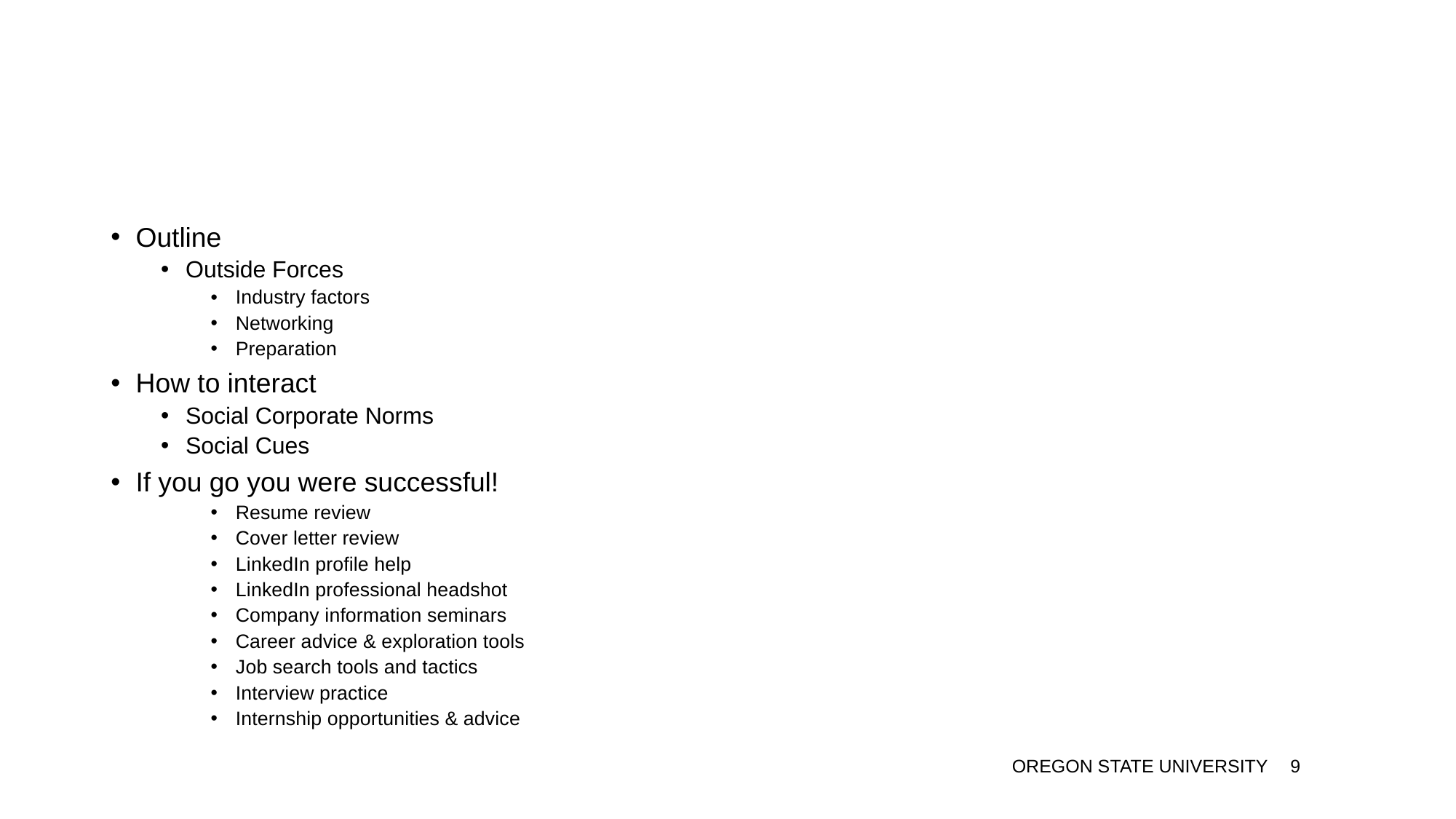

#
Outline
Outside Forces
Industry factors
Networking
Preparation
How to interact
Social Corporate Norms
Social Cues
If you go you were successful!
Resume review
Cover letter review
LinkedIn profile help
LinkedIn professional headshot
Company information seminars
Career advice & exploration tools
Job search tools and tactics
Interview practice
Internship opportunities & advice

OREGON STATE UNIVERSITY
9